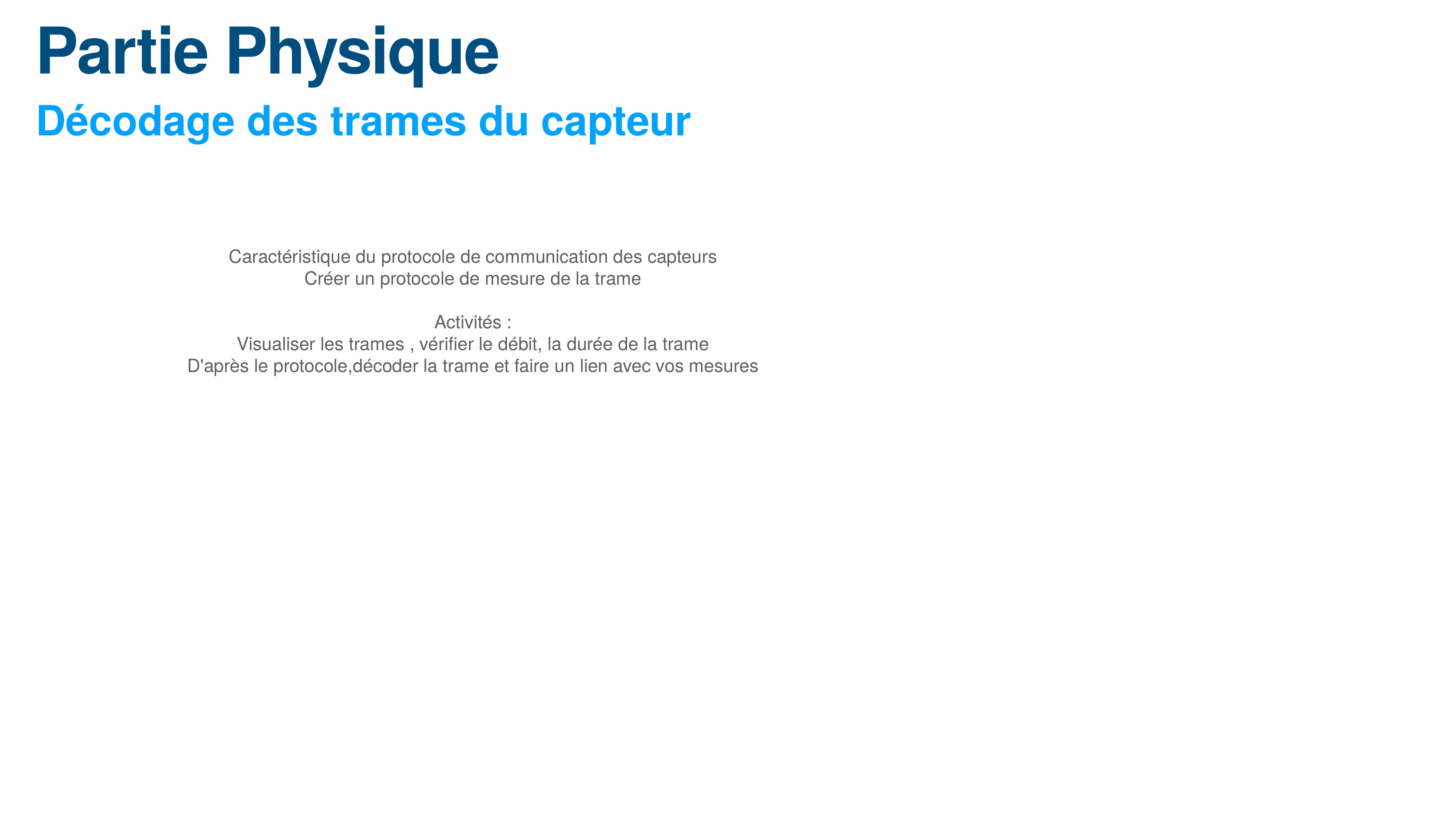

Partie Physique
Décodage des trames du capteur
Caractéristique du protocole de communication des capteurs
Créer un protocole de mesure de la trame

Activités :
Visualiser les trames , vérifier le débit, la durée de la trame
D'après le protocole,décoder la trame et faire un lien avec vos mesures